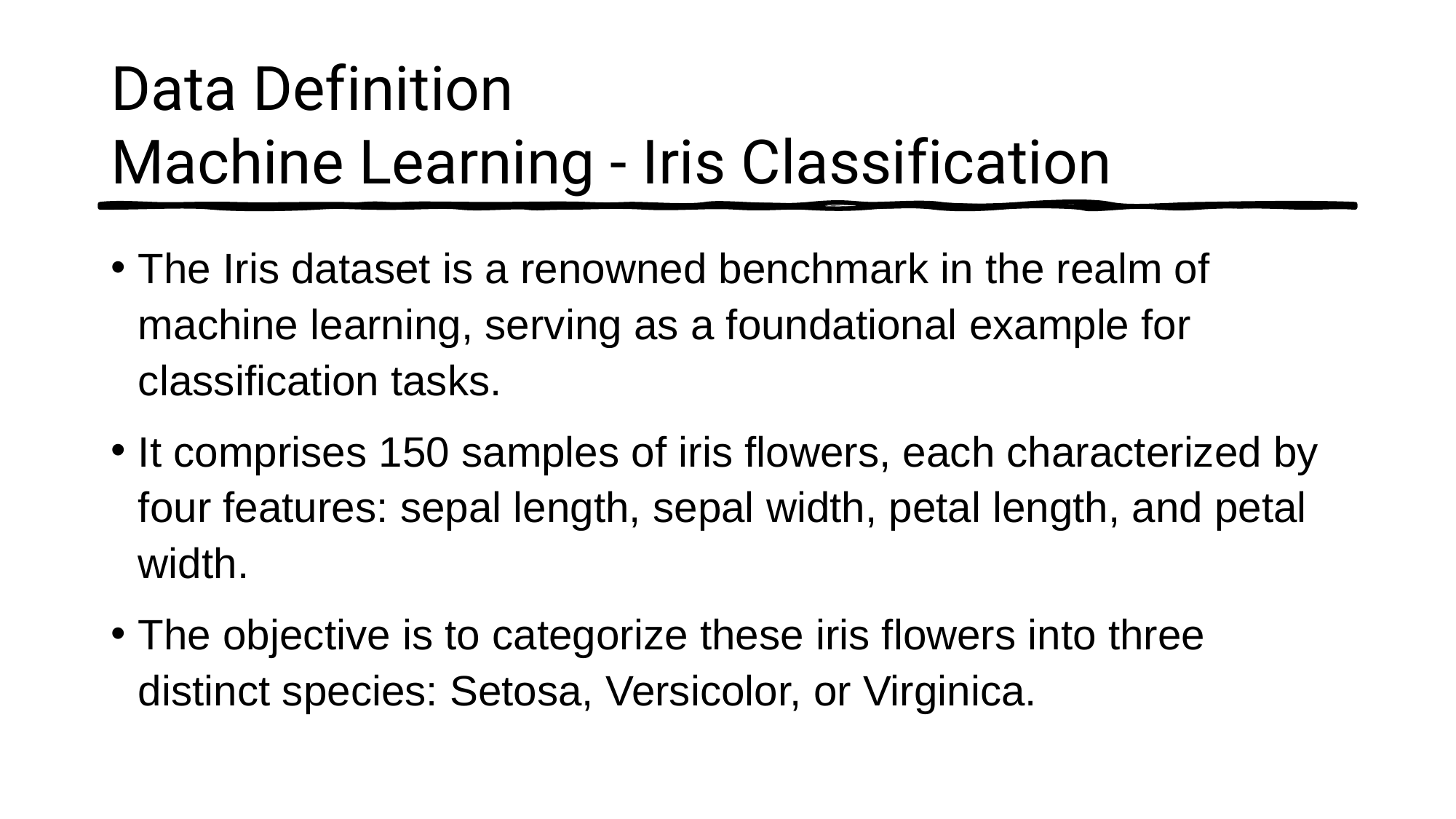

# Data Definition Machine Learning - Iris Classification
The Iris dataset is a renowned benchmark in the realm of machine learning, serving as a foundational example for classification tasks.
It comprises 150 samples of iris flowers, each characterized by four features: sepal length, sepal width, petal length, and petal width.
The objective is to categorize these iris flowers into three distinct species: Setosa, Versicolor, or Virginica.